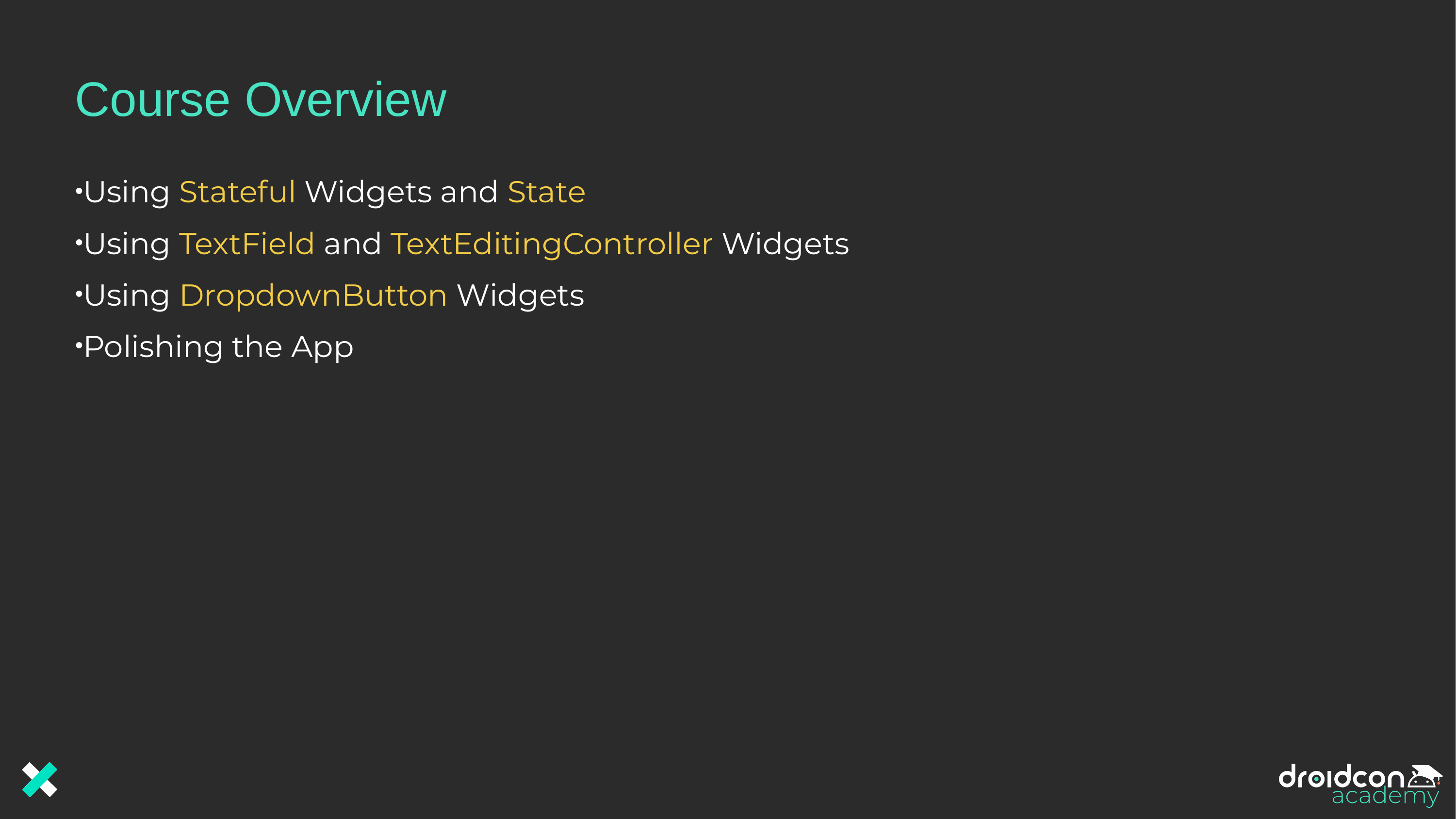

# Course Overview
Using Stateful Widgets and State
Using TextField and TextEditingController Widgets
Using DropdownButton Widgets
Polishing the App